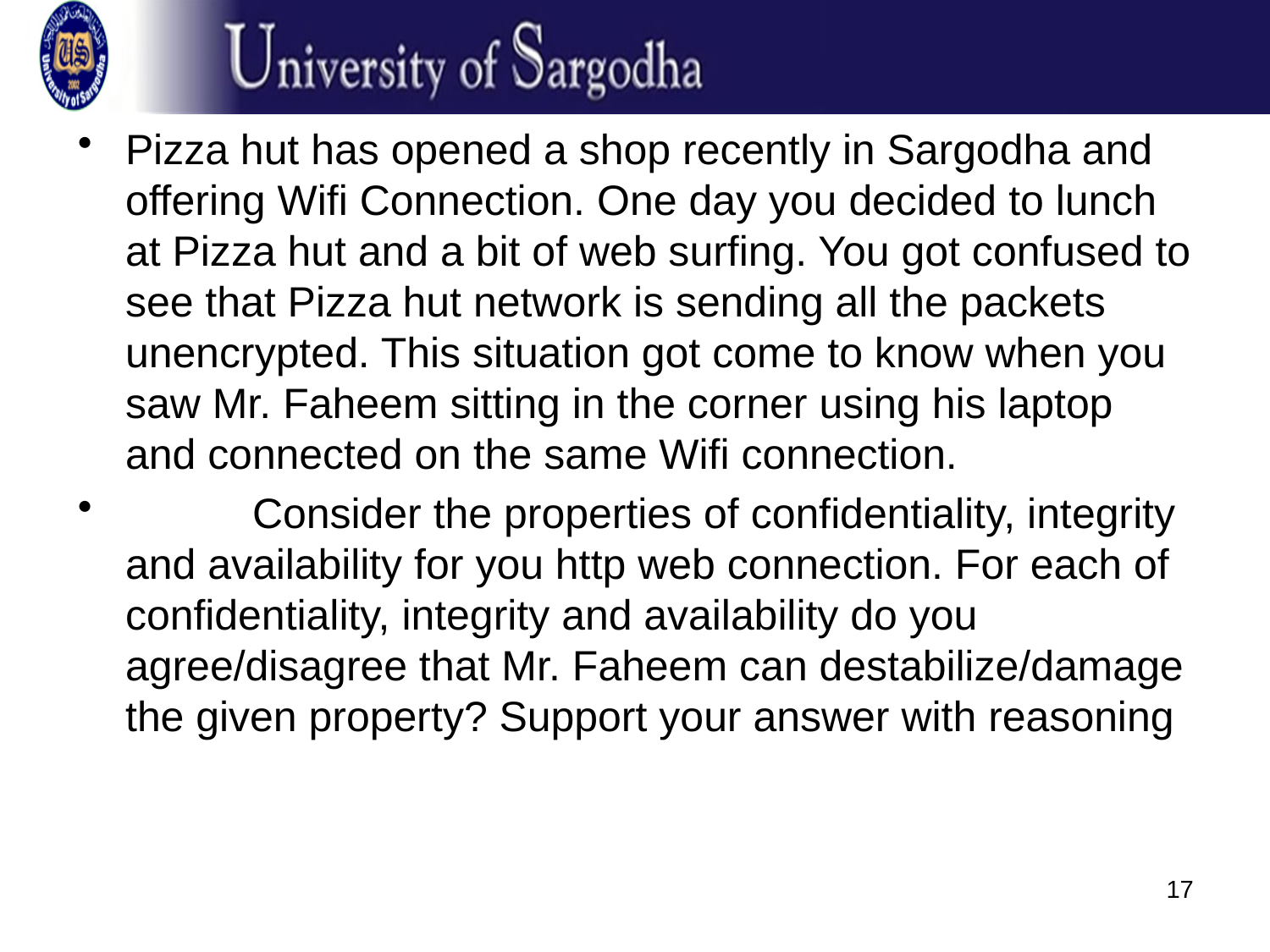

# Pizza hut has opened a shop recently in Sargodha and offering Wifi Connection. One day you decided to lunch at Pizza hut and a bit of web surfing. You got confused to see that Pizza hut network is sending all the packets unencrypted. This situation got come to know when you saw Mr. Faheem sitting in the corner using his laptop and connected on the same Wifi connection.
	Consider the properties of confidentiality, integrity and availability for you http web connection. For each of confidentiality, integrity and availability do you agree/disagree that Mr. Faheem can destabilize/damage the given property? Support your answer with reasoning
17